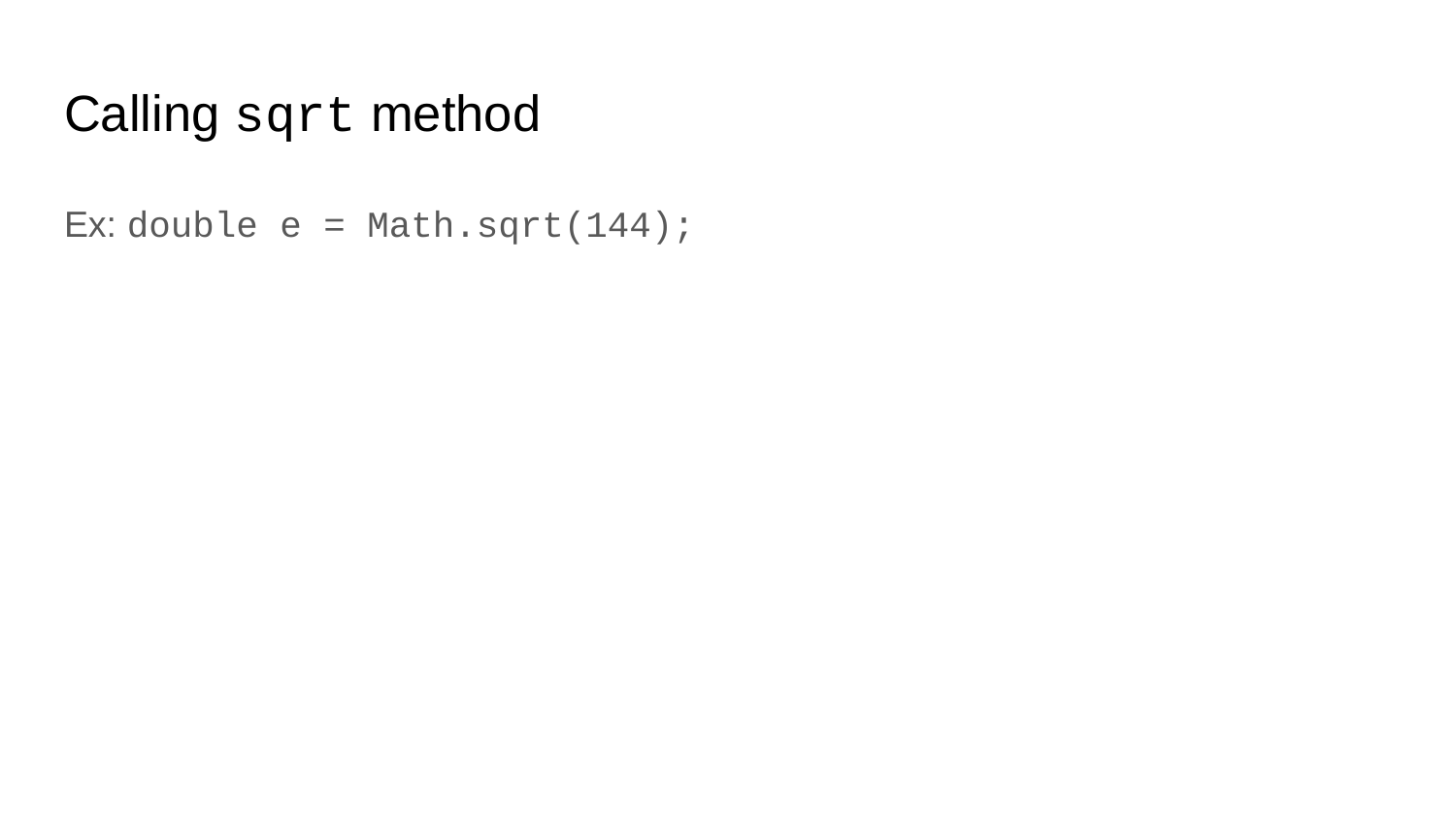

# Calling sqrt method
Ex: double e = Math.sqrt(144);